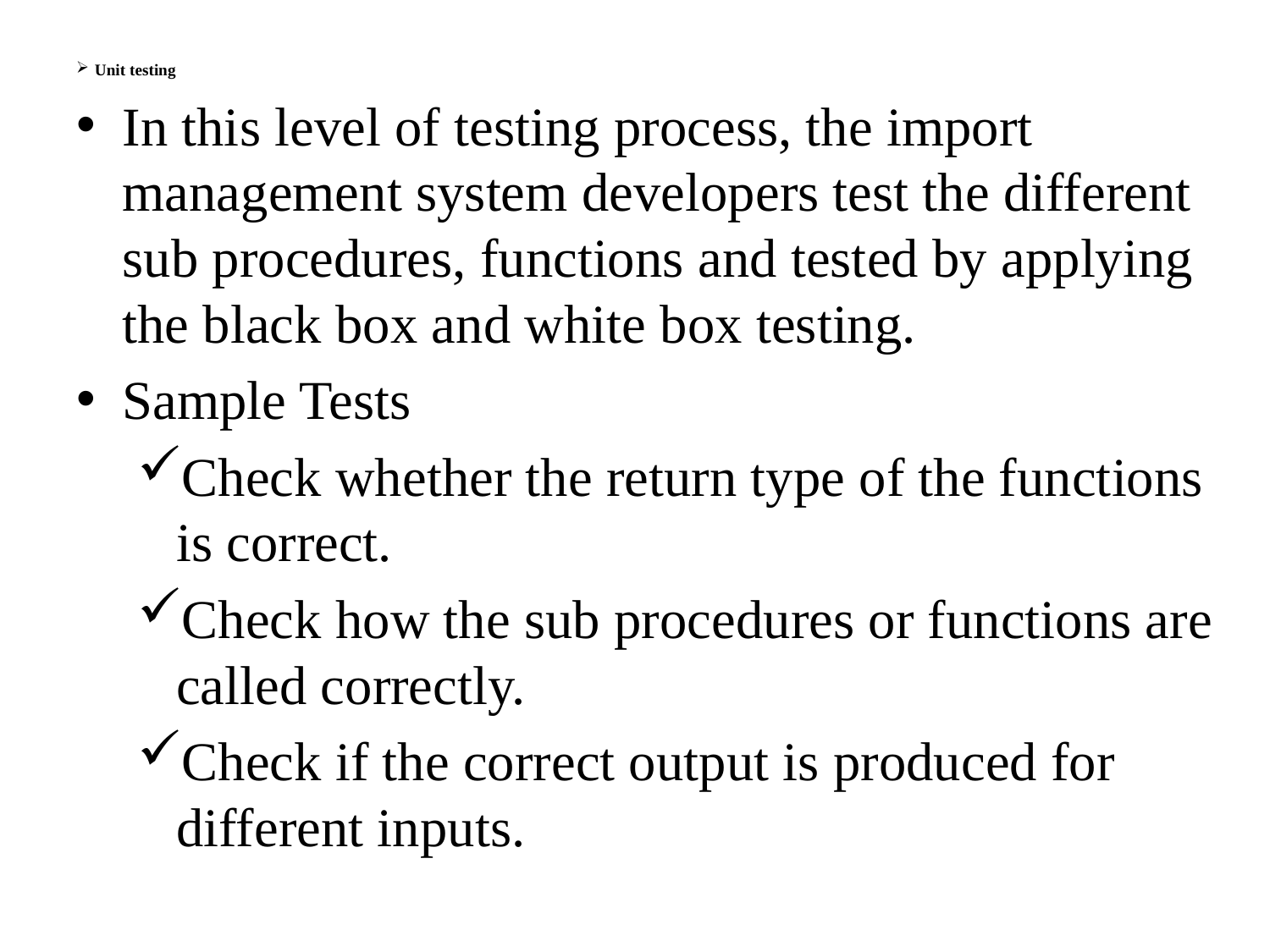

# Unit testing
In this level of testing process, the import management system developers test the different sub procedures, functions and tested by applying the black box and white box testing.
Sample Tests
Check whether the return type of the functions is correct.
Check how the sub procedures or functions are called correctly.
Check if the correct output is produced for different inputs.